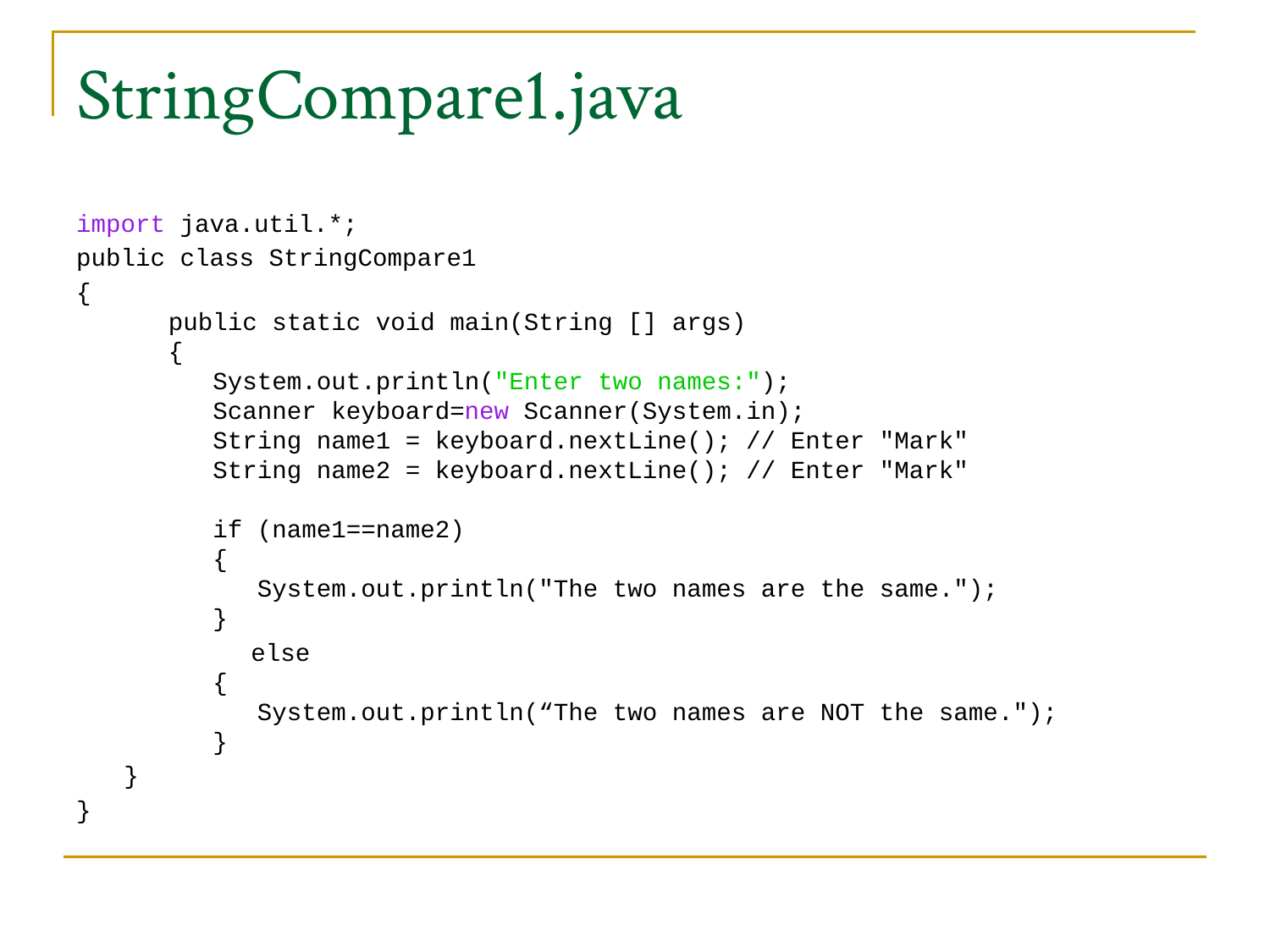

# StringCompare1.java
import java.util.*;
public class StringCompare1
{
   public static void main(String [] args)
   {
      System.out.println("Enter two names:");
      Scanner keyboard=new Scanner(System.in);
      String name1 = keyboard.nextLine(); // Enter "Mark"
      String name2 = keyboard.nextLine(); // Enter "Mark"
      if (name1==name2)
      {
         System.out.println("The two names are the same.");
      }
		else
      {
         System.out.println(“The two names are NOT the same.");
      }
	}
}